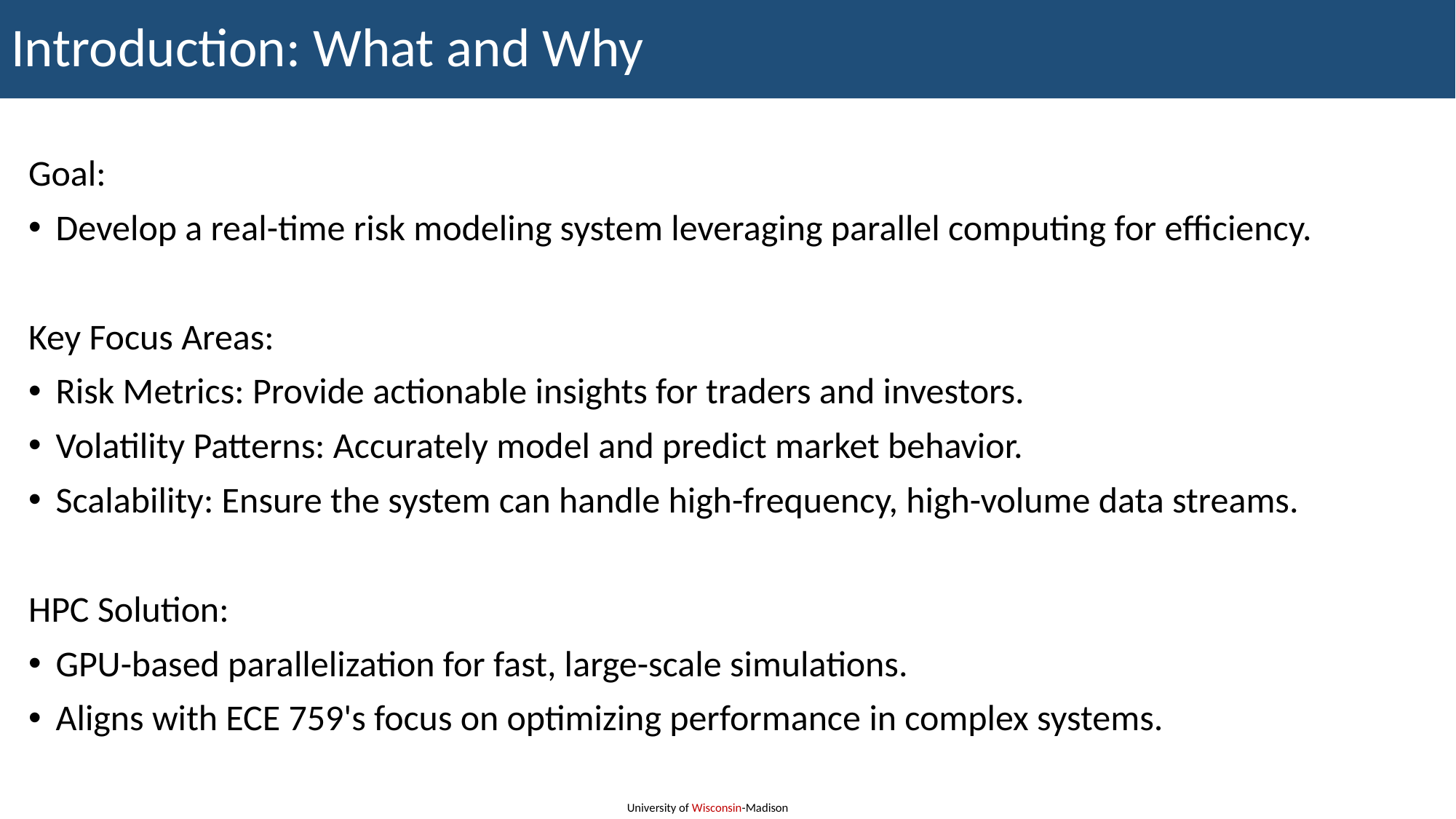

# Introduction: What and Why
Goal:
Develop a real-time risk modeling system leveraging parallel computing for efficiency.

Key Focus Areas:
Risk Metrics: Provide actionable insights for traders and investors.
Volatility Patterns: Accurately model and predict market behavior.
Scalability: Ensure the system can handle high-frequency, high-volume data streams.

HPC Solution:
GPU-based parallelization for fast, large-scale simulations.
Aligns with ECE 759's focus on optimizing performance in complex systems.

3